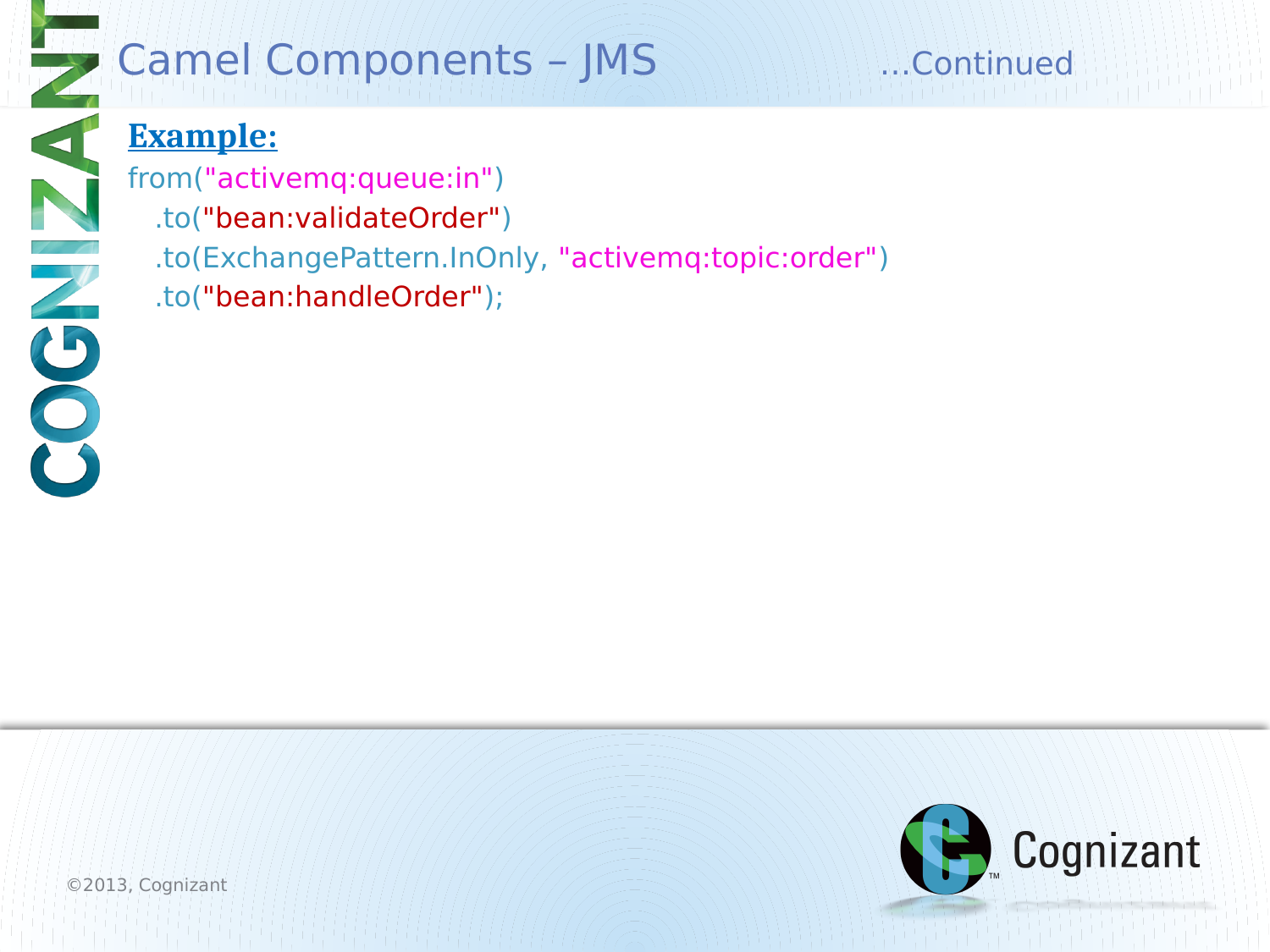

# Camel Components – JMS		…Continued
Example:
from("activemq:queue:in")
   .to("bean:validateOrder")
   .to(ExchangePattern.InOnly, "activemq:topic:order")
   .to("bean:handleOrder");